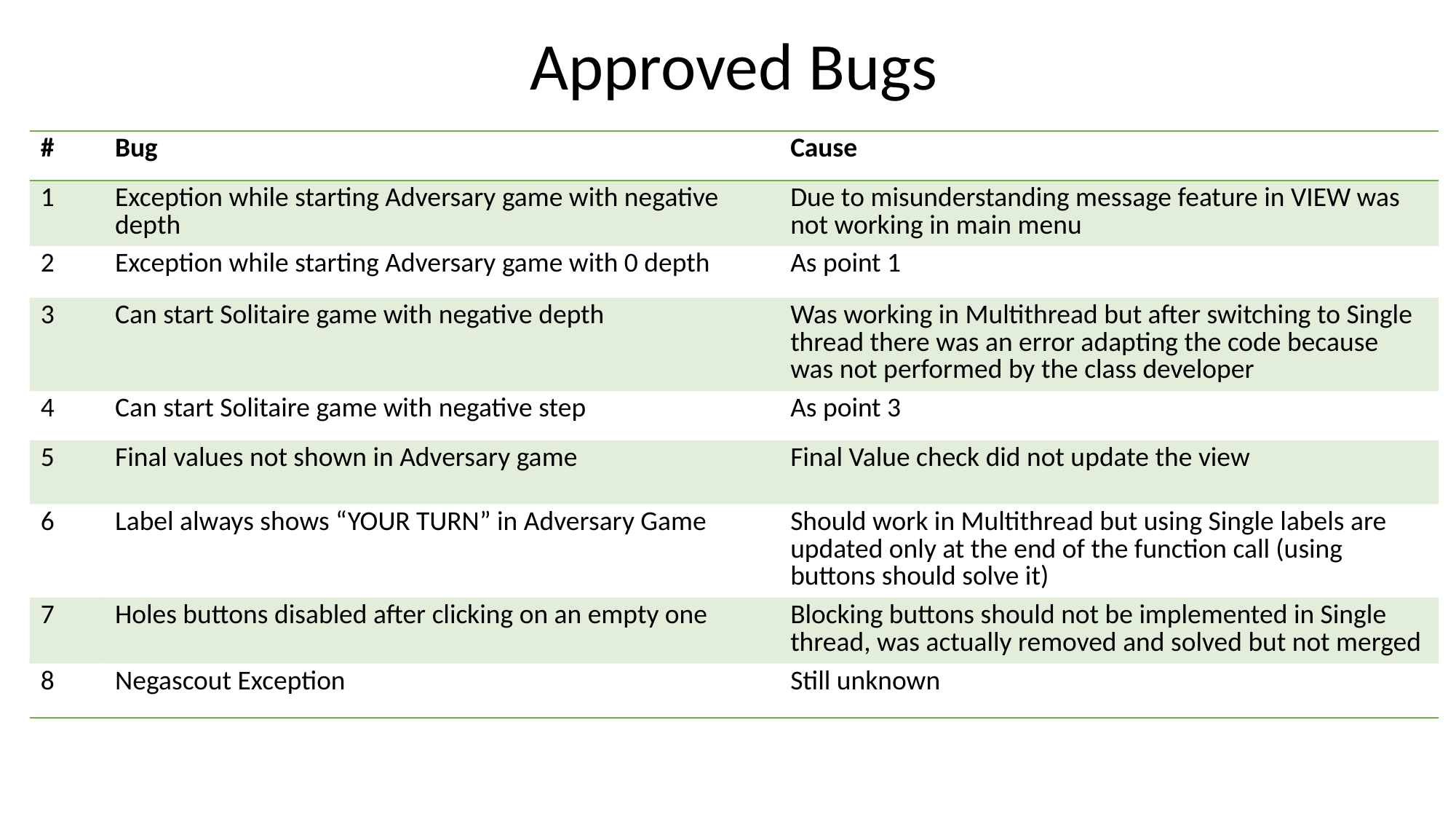

# Approved Bugs
| # | Bug | Cause |
| --- | --- | --- |
| 1 | Exception while starting Adversary game with negative depth | Due to misunderstanding message feature in VIEW was not working in main menu |
| 2 | Exception while starting Adversary game with 0 depth | As point 1 |
| 3 | Can start Solitaire game with negative depth | Was working in Multithread but after switching to Single thread there was an error adapting the code because was not performed by the class developer |
| 4 | Can start Solitaire game with negative step | As point 3 |
| 5 | Final values not shown in Adversary game | Final Value check did not update the view |
| 6 | Label always shows “YOUR TURN” in Adversary Game | Should work in Multithread but using Single labels are updated only at the end of the function call (using buttons should solve it) |
| 7 | Holes buttons disabled after clicking on an empty one | Blocking buttons should not be implemented in Single thread, was actually removed and solved but not merged |
| 8 | Negascout Exception | Still unknown |